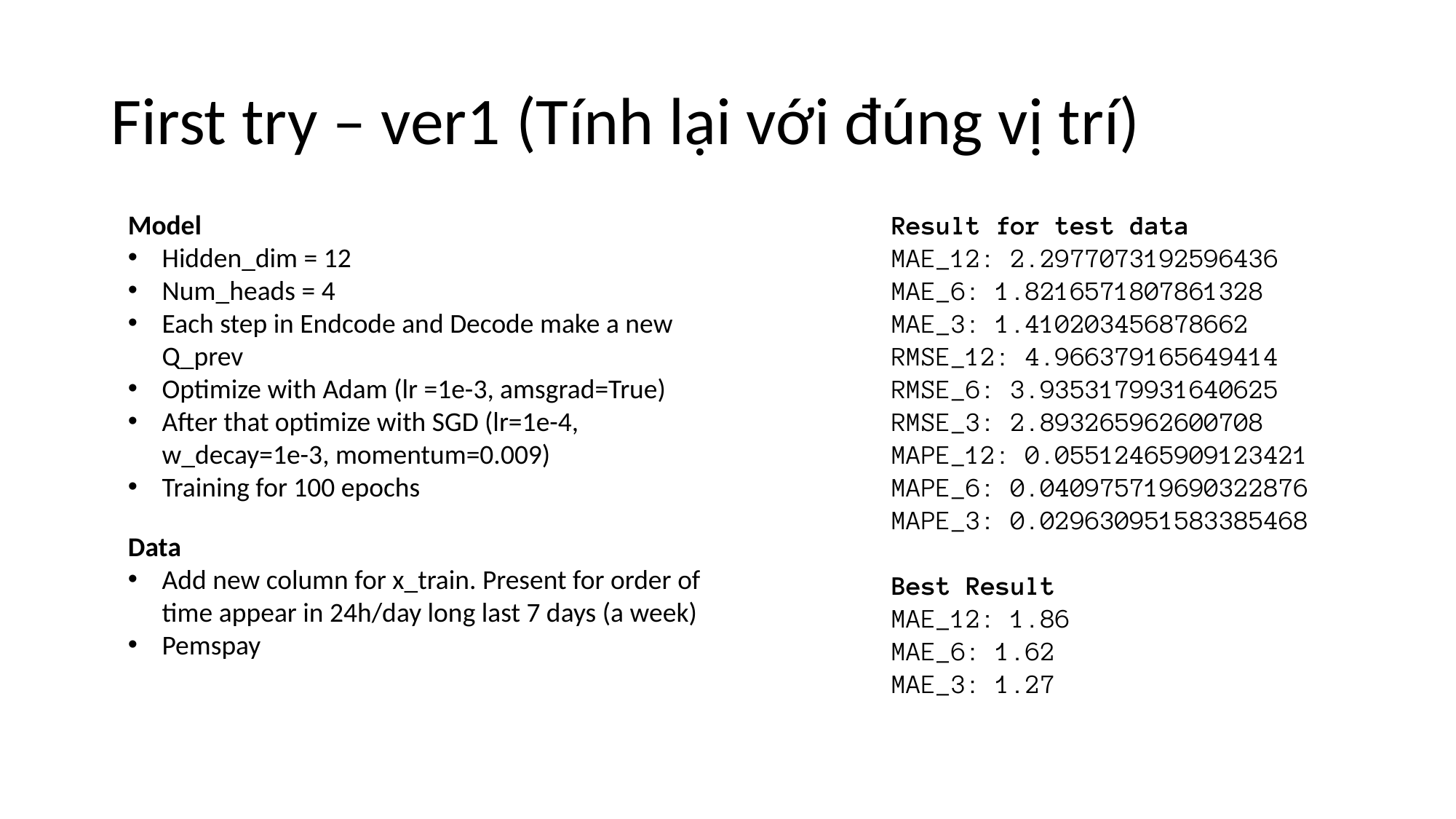

# First try – ver1 (Tính lại với đúng vị trí)
Model
Hidden_dim = 12
Num_heads = 4
Each step in Endcode and Decode make a new Q_prev
Optimize with Adam (lr =1e-3, amsgrad=True)
After that optimize with SGD (lr=1e-4, w_decay=1e-3, momentum=0.009)
Training for 100 epochs
Result for test data
MAE_12: 2.2977073192596436
MAE_6: 1.8216571807861328
MAE_3: 1.410203456878662
RMSE_12: 4.966379165649414
RMSE_6: 3.9353179931640625
RMSE_3: 2.893265962600708
MAPE_12: 0.05512465909123421
MAPE_6: 0.040975719690322876
MAPE_3: 0.029630951583385468

Best Result
MAE_12: 1.86
MAE_6: 1.62
MAE_3: 1.27

Data
Add new column for x_train. Present for order of time appear in 24h/day long last 7 days (a week)
Pemspay